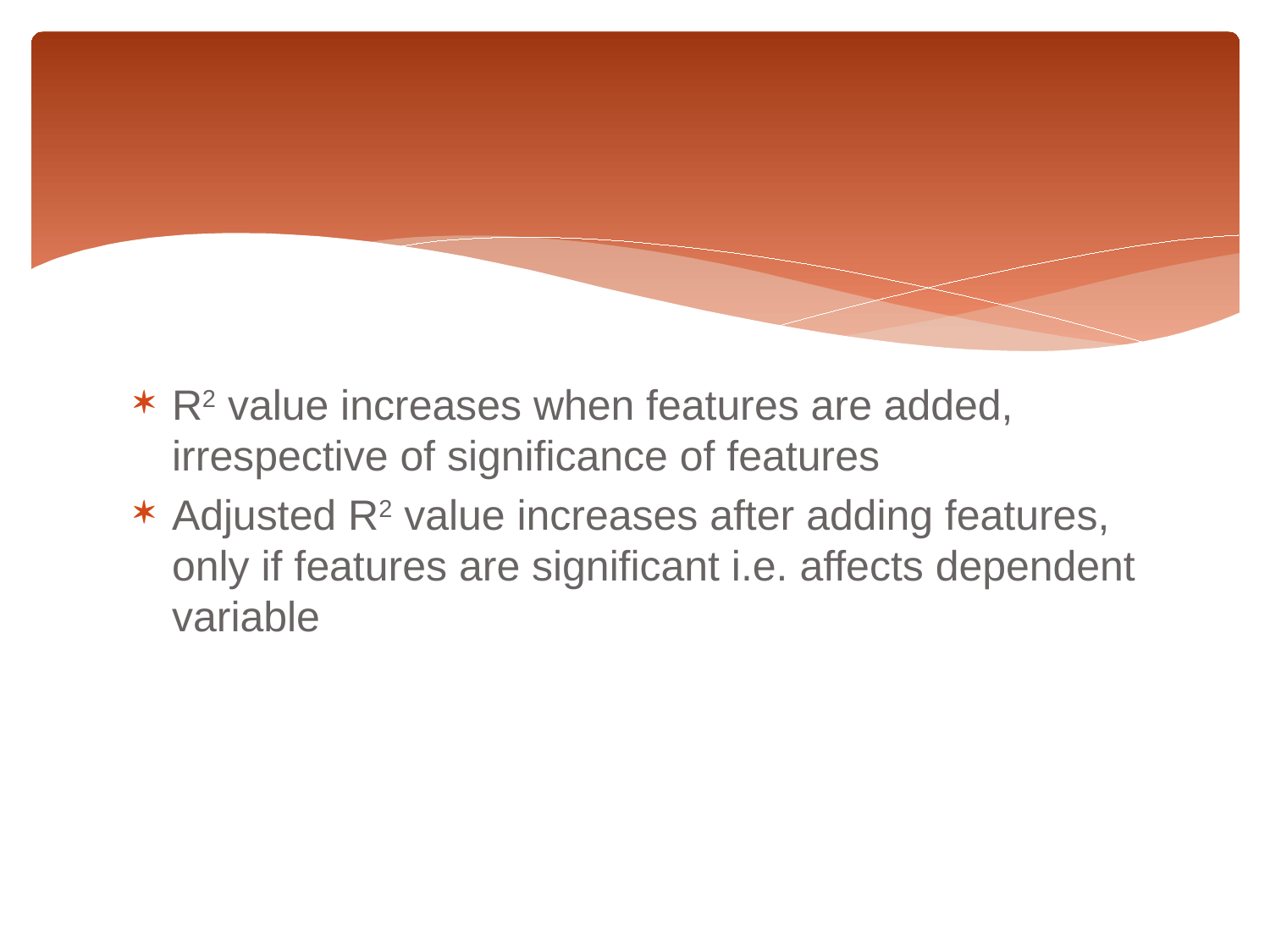

#
R2 value increases when features are added, irrespective of significance of features
Adjusted R2 value increases after adding features, only if features are significant i.e. affects dependent variable